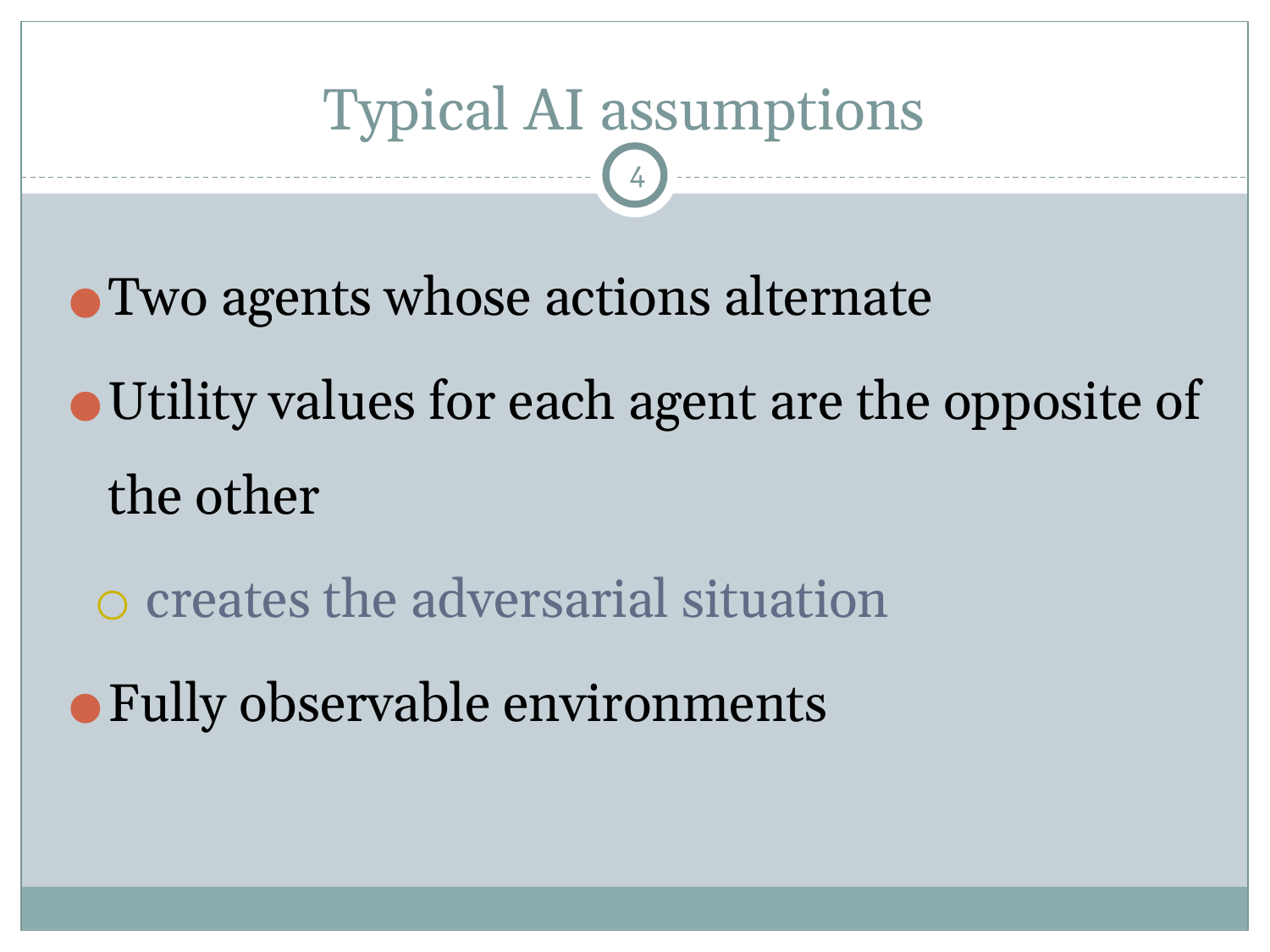

# Typical AI assumptions
4
Two agents whose actions alternate
Utility values for each agent are the opposite of the other
creates the adversarial situation
Fully observable environments